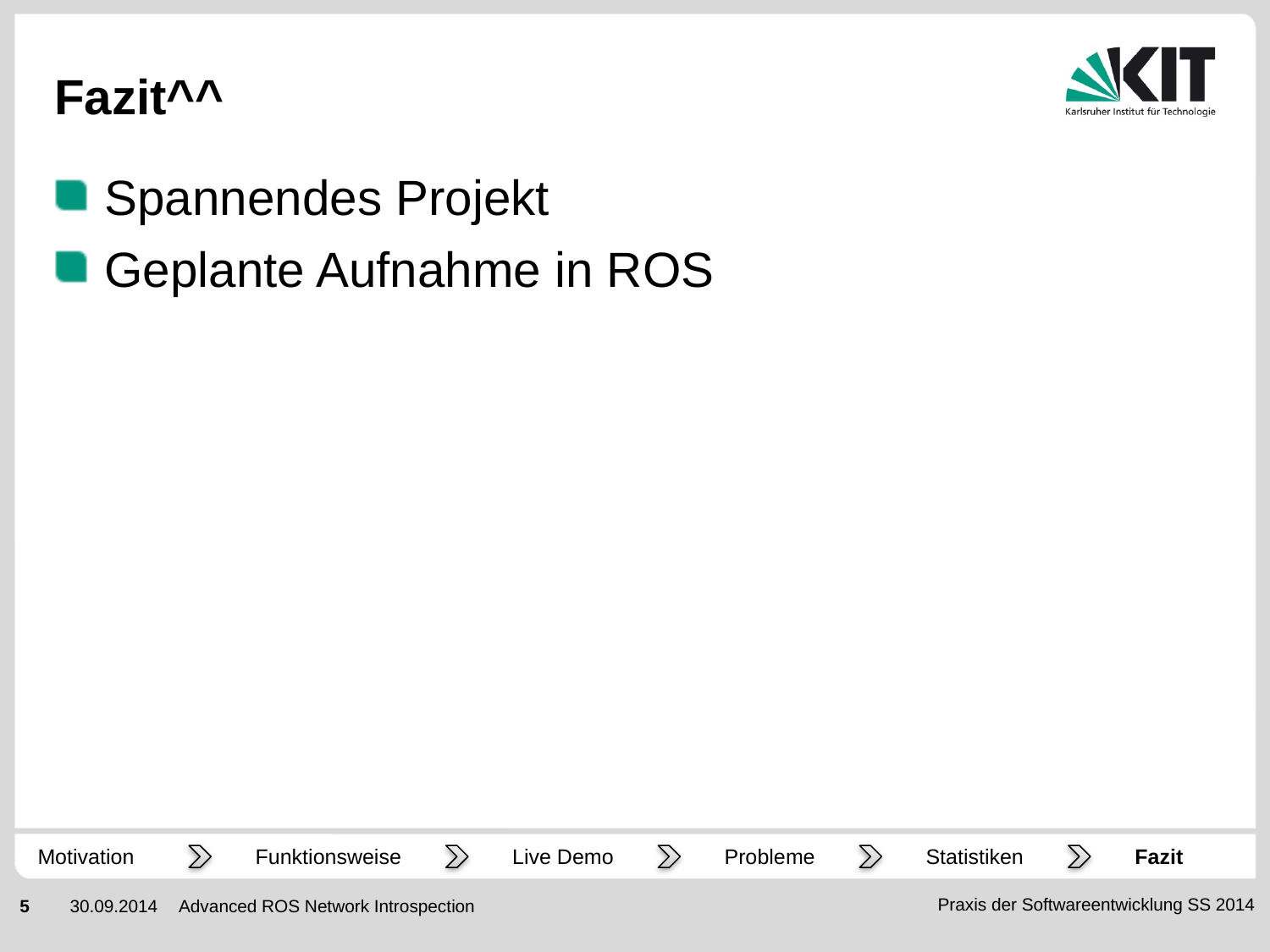

# Fazit^^
Spannendes Projekt
Geplante Aufnahme in ROS

Fazit
Motivation
Funktionsweise
Live Demo
Probleme
Statistiken

Advanced ROS Network Introspection